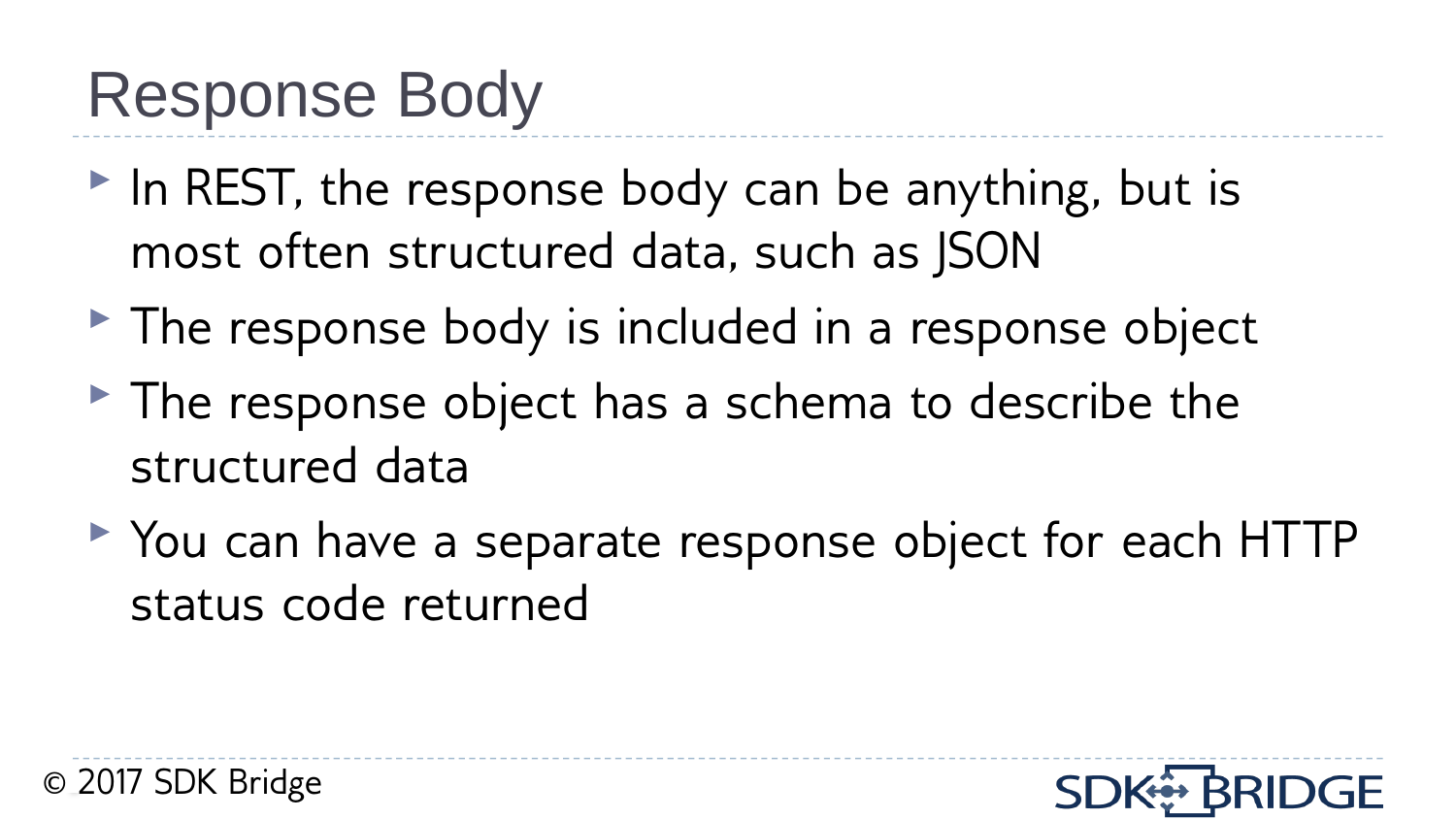

# Response Body
In REST, the response body can be anything, but is most often structured data, such as JSON
The response body is included in a response object
The response object has a schema to describe the structured data
You can have a separate response object for each HTTP status code returned